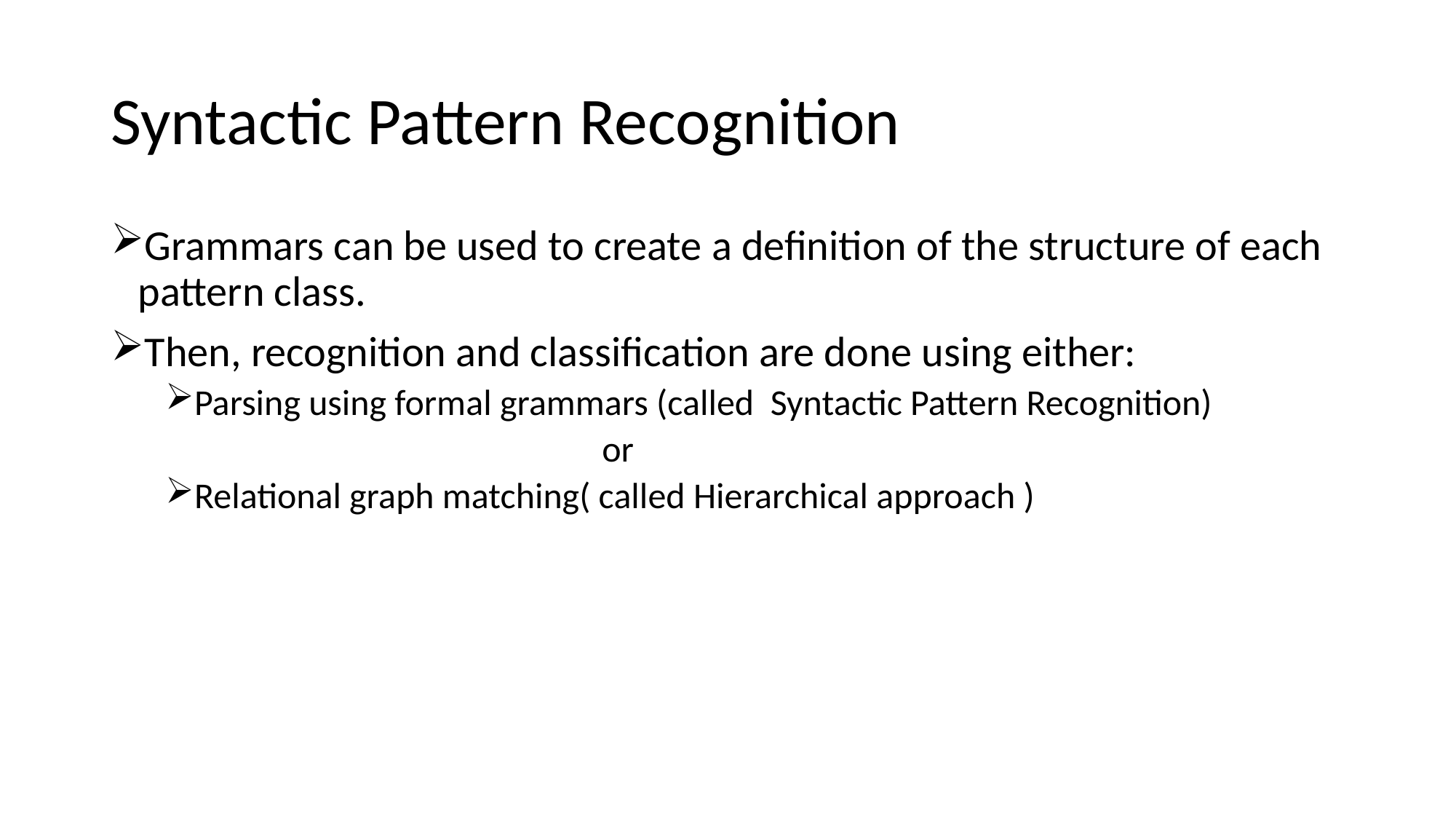

# Syntactic Pattern Recognition
Grammars can be used to create a definition of the structure of each pattern class.
Then, recognition and classiﬁcation are done using either:
Parsing using formal grammars (called  Syntactic Pattern Recognition)
				or
Relational graph matching( called Hierarchical approach )